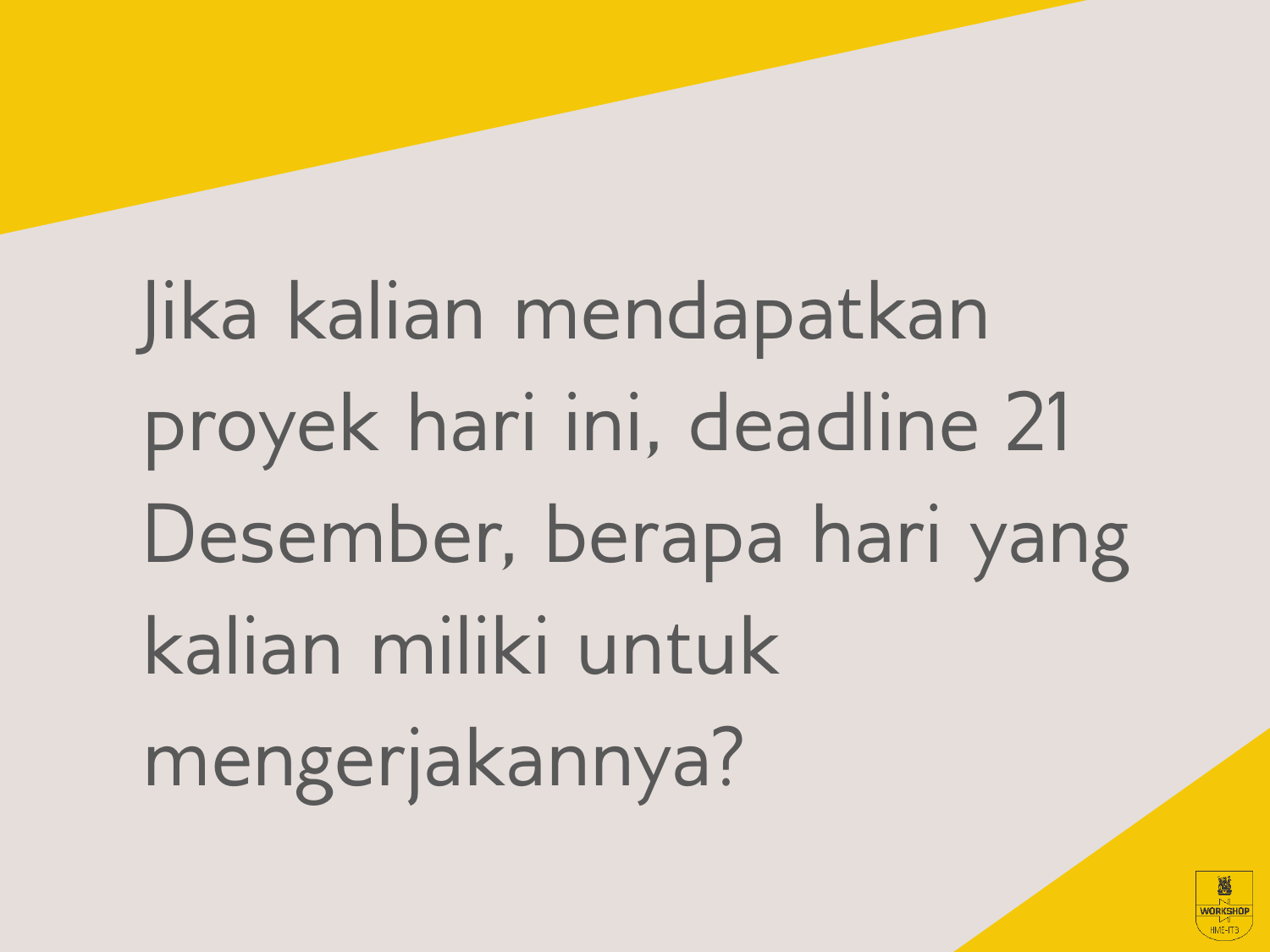

Jika kalian mendapatkan proyek hari ini, deadline 21 Desember, berapa hari yang kalian miliki untuk mengerjakannya?